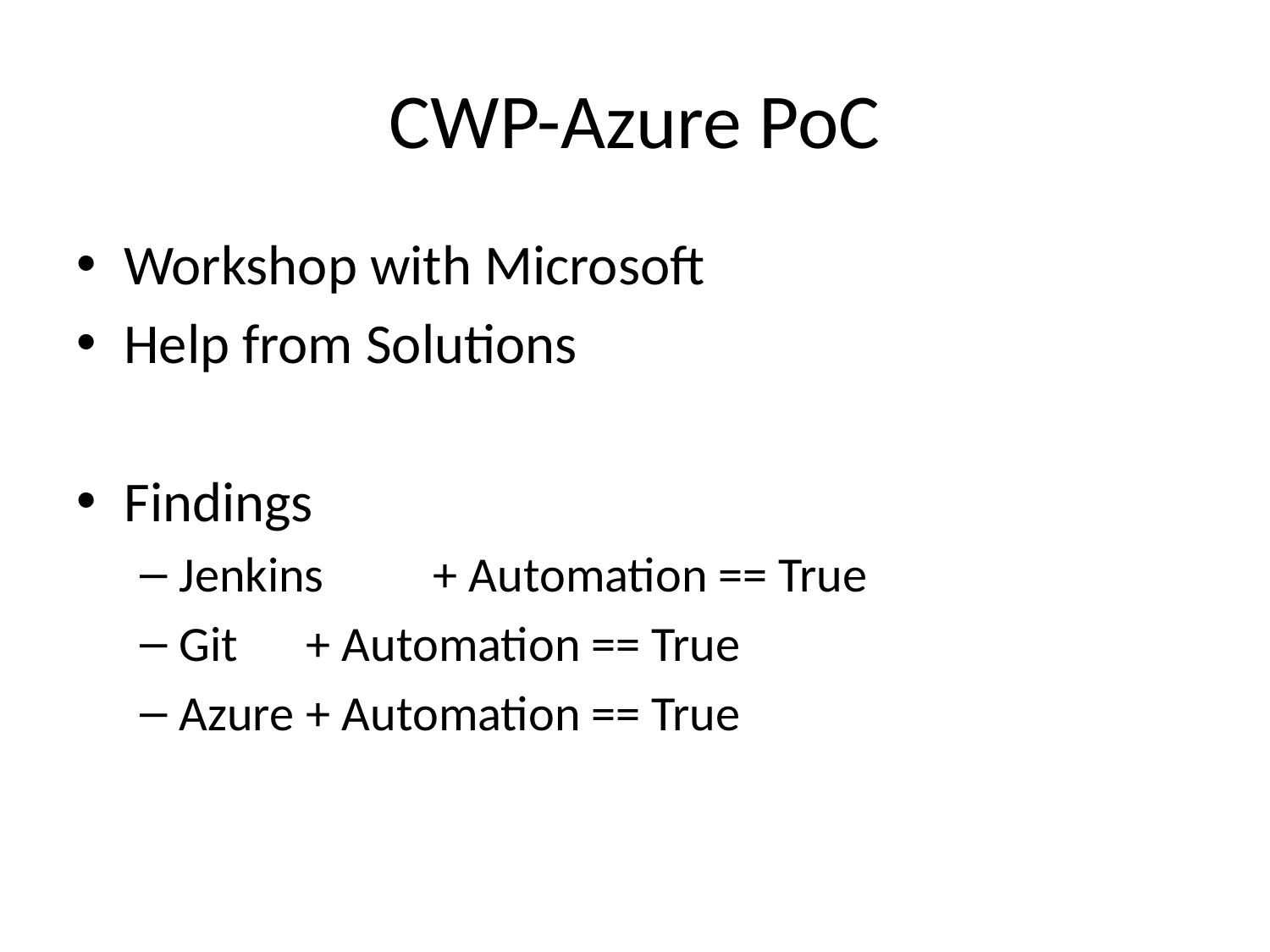

# CWP-Azure PoC
Workshop with Microsoft
Help from Solutions

Findings
Jenkins	+ Automation == True
Git 	+ Automation == True
Azure 	+ Automation == True